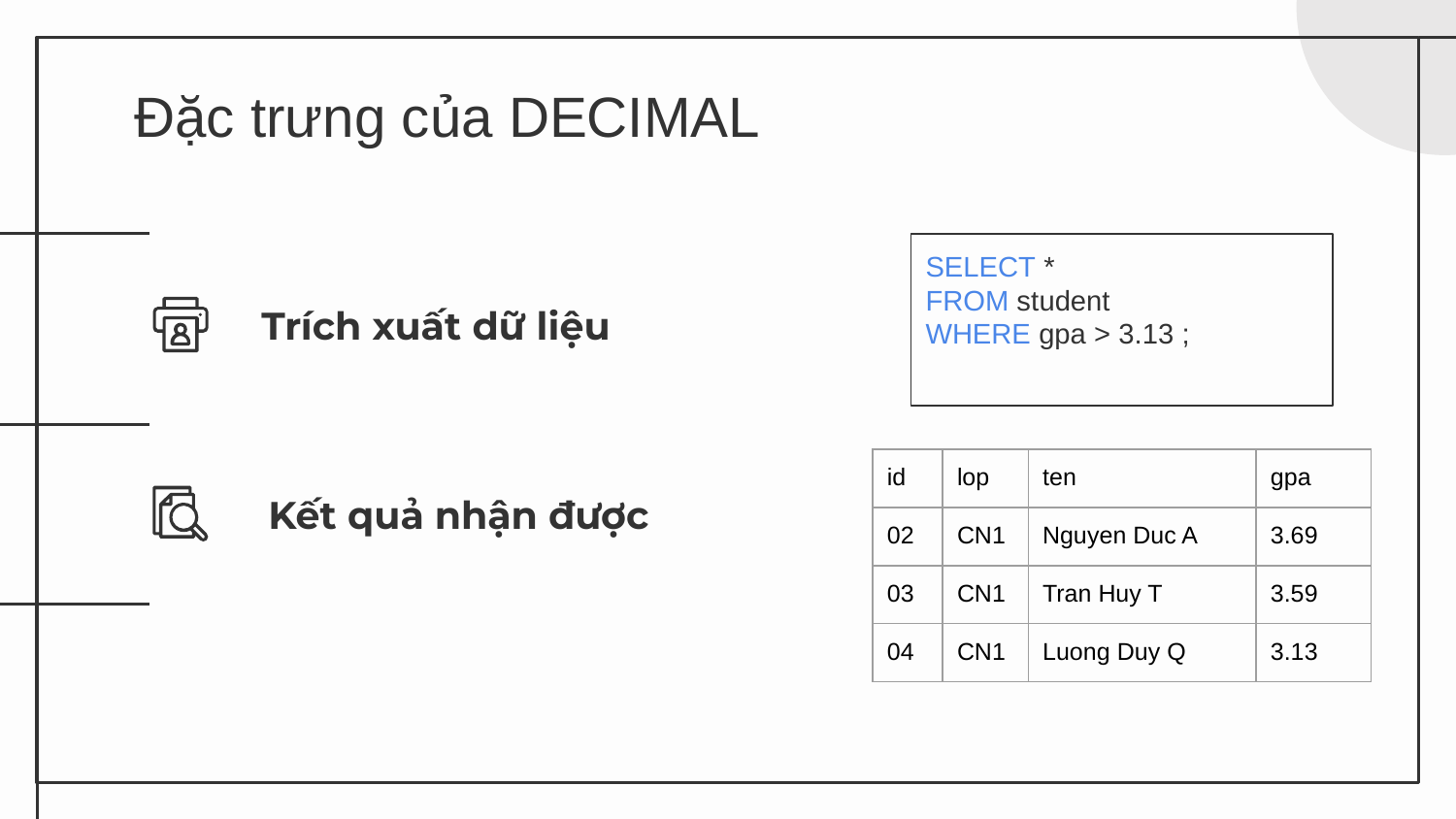

# Đặc trưng của DECIMAL
SELECT *
FROM student
WHERE gpa > 3.13 ;
Trích xuất dữ liệu

| id | lop | ten | gpa |
| --- | --- | --- | --- |
| 02 | CN1 | Nguyen Duc A | 3.69 |
| 03 | CN1 | Tran Huy T | 3.59 |
| 04 | CN1 | Luong Duy Q | 3.13 |
Kết quả nhận được